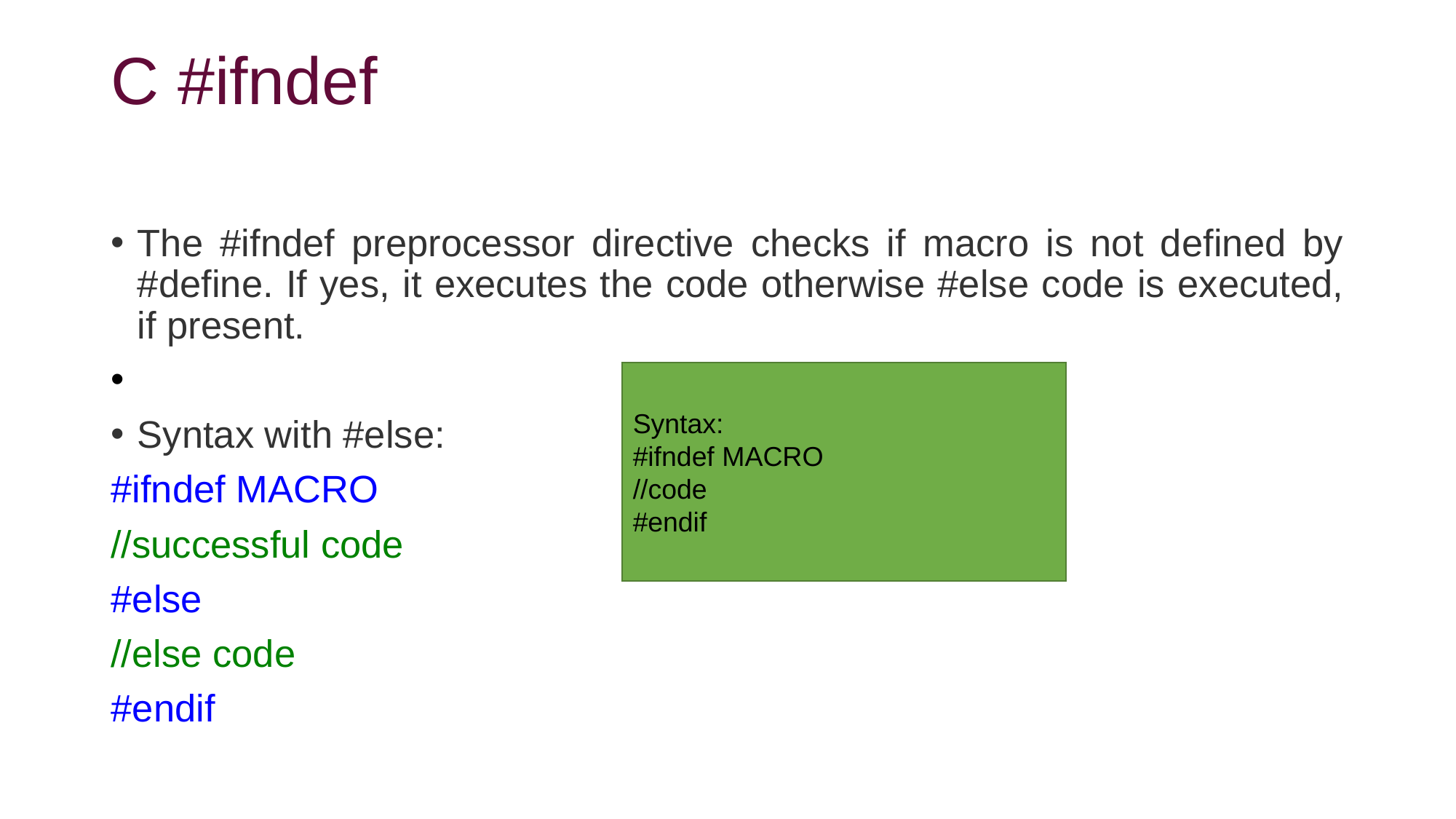

# C #ifndef
The #ifndef preprocessor directive checks if macro is not defined by #define. If yes, it executes the code otherwise #else code is executed, if present.

Syntax with #else:
#ifndef MACRO
//successful code
#else
//else code
#endif

Syntax:
#ifndef MACRO
//code
#endif